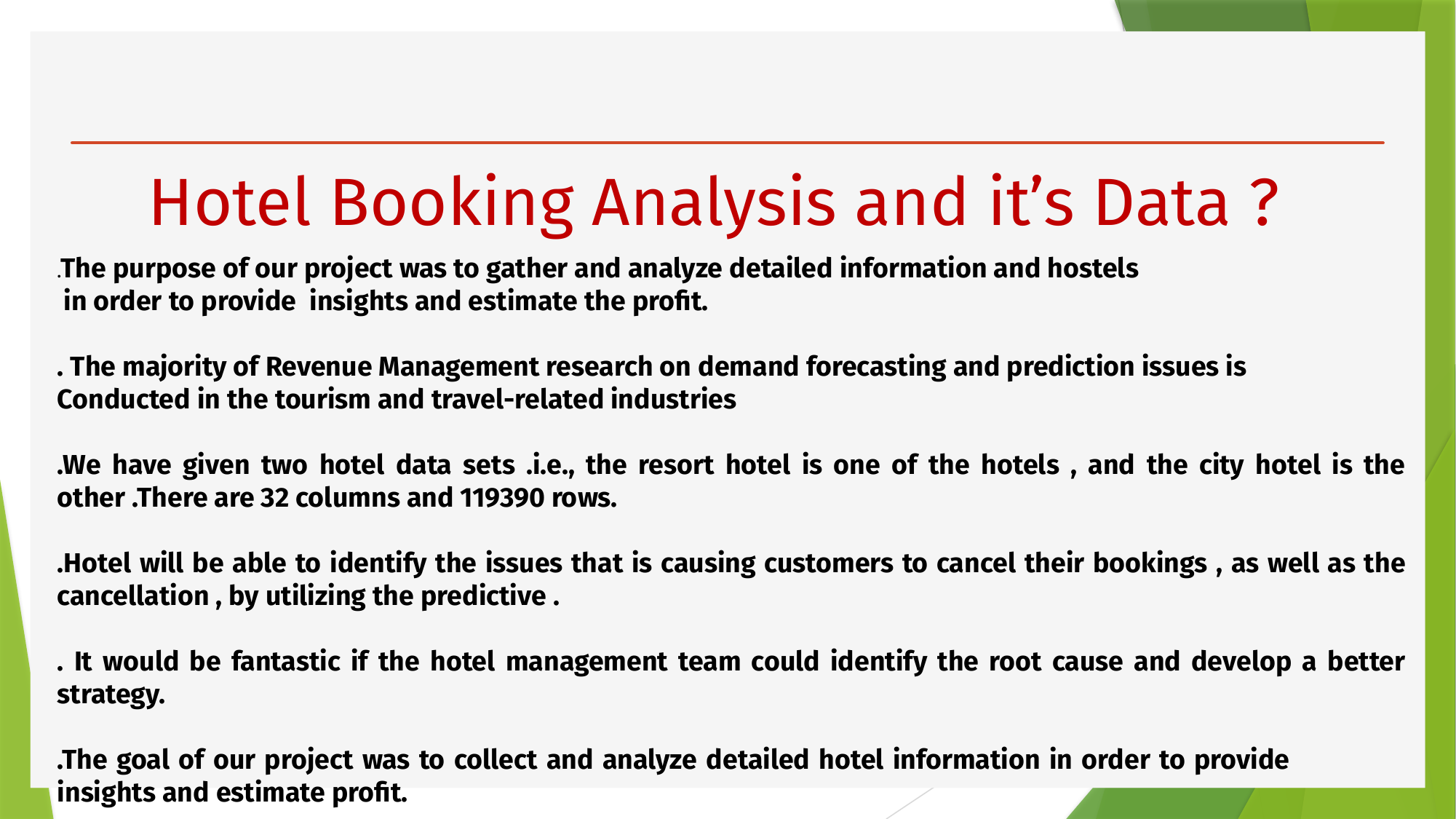

#
Hotel Booking Analysis and it’s Data ?
.The purpose of our project was to gather and analyze detailed information and hostels
 in order to provide  insights and estimate the profit.

. The majority of Revenue Management research on demand forecasting and prediction issues is
Conducted in the tourism and travel-related industries

.We have given two hotel data sets .i.e., the resort hotel is one of the hotels , and the city hotel is the other .There are 32 columns and 119390 rows.

.Hotel will be able to identify the issues that is causing customers to cancel their bookings , as well as the cancellation , by utilizing the predictive .

. It would be fantastic if the hotel management team could identify the root cause and develop a better strategy.

.The goal of our project was to collect and analyze detailed hotel information in order to provide              insights and estimate profit.